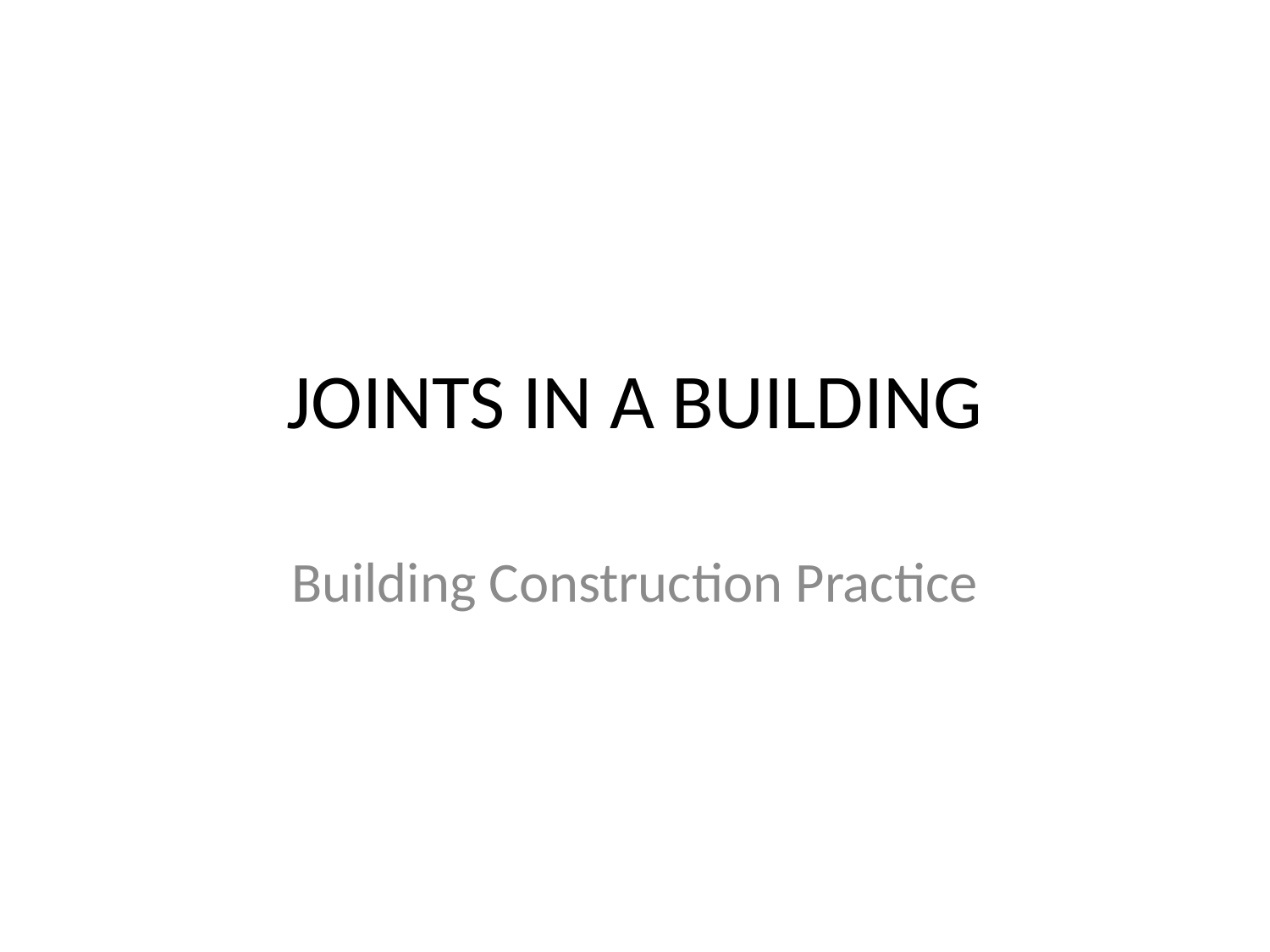

# JOINTS IN A BUILDING
Building Construction Practice